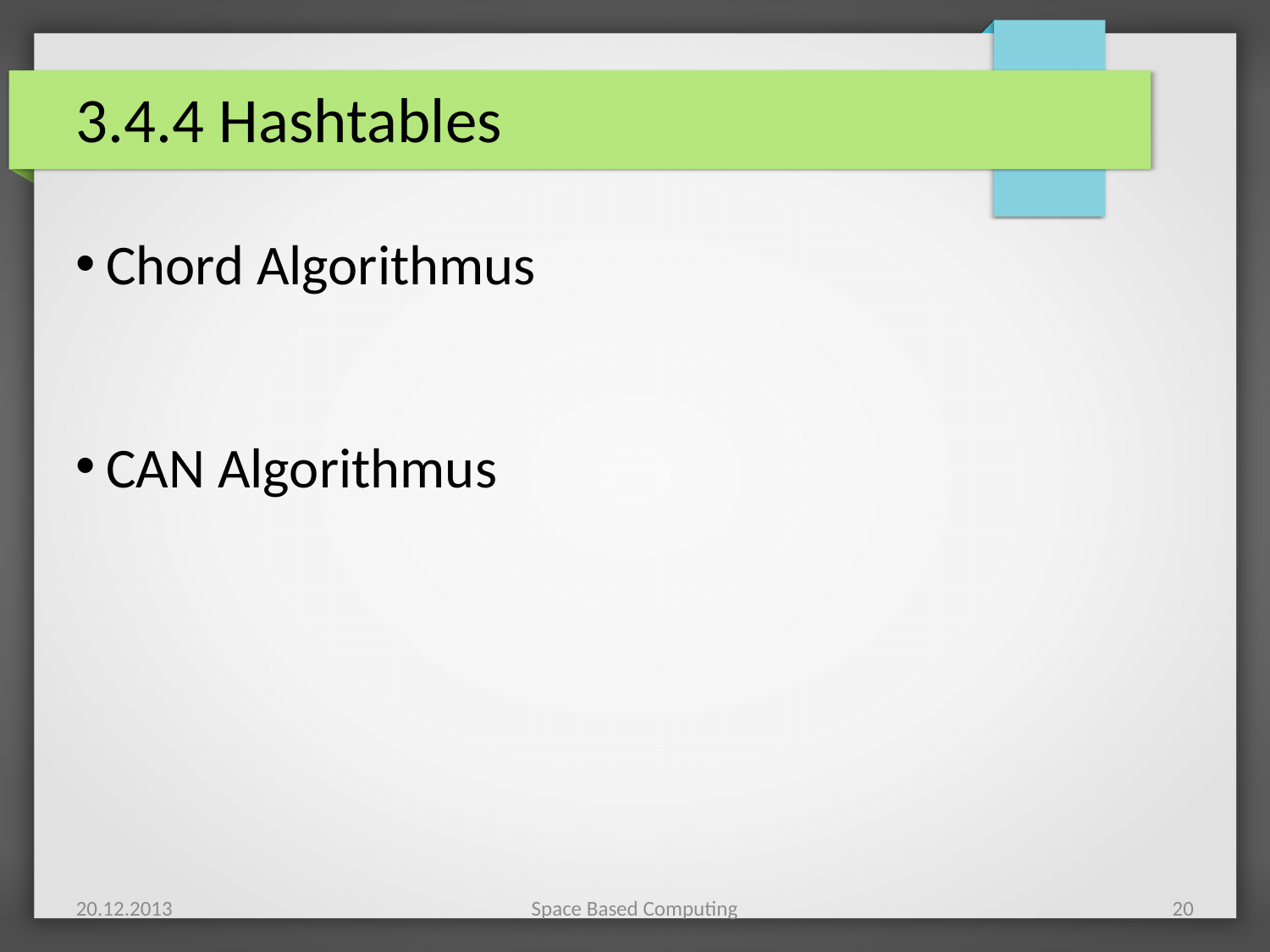

3.4.4 Hashtables
Chord Algorithmus

CAN Algorithmus
20.12.2013
Space Based Computing
20